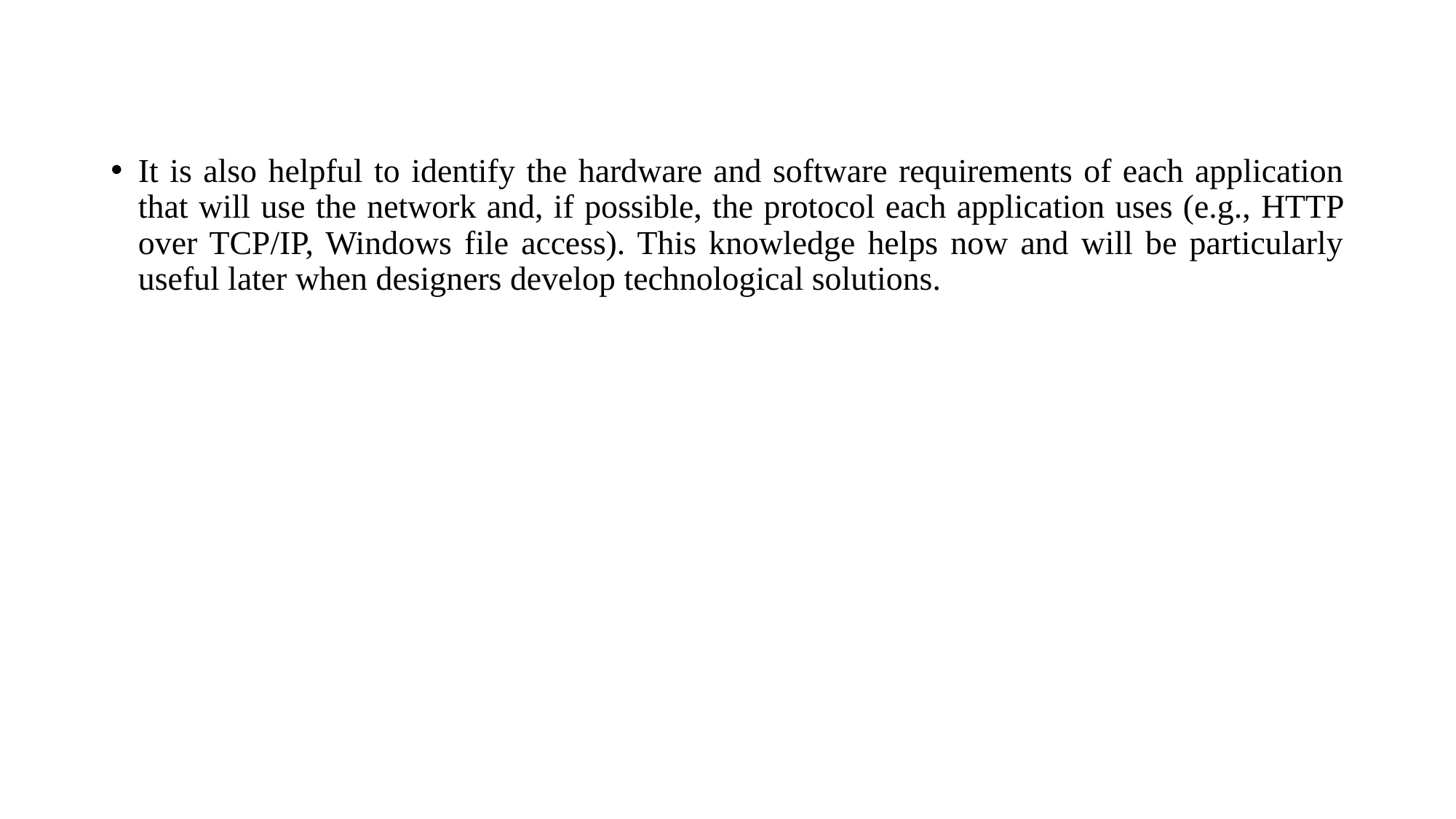

#
It is also helpful to identify the hardware and software requirements of each application that will use the network and, if possible, the protocol each application uses (e.g., HTTP over TCP/IP, Windows file access). This knowledge helps now and will be particularly useful later when designers develop technological solutions.